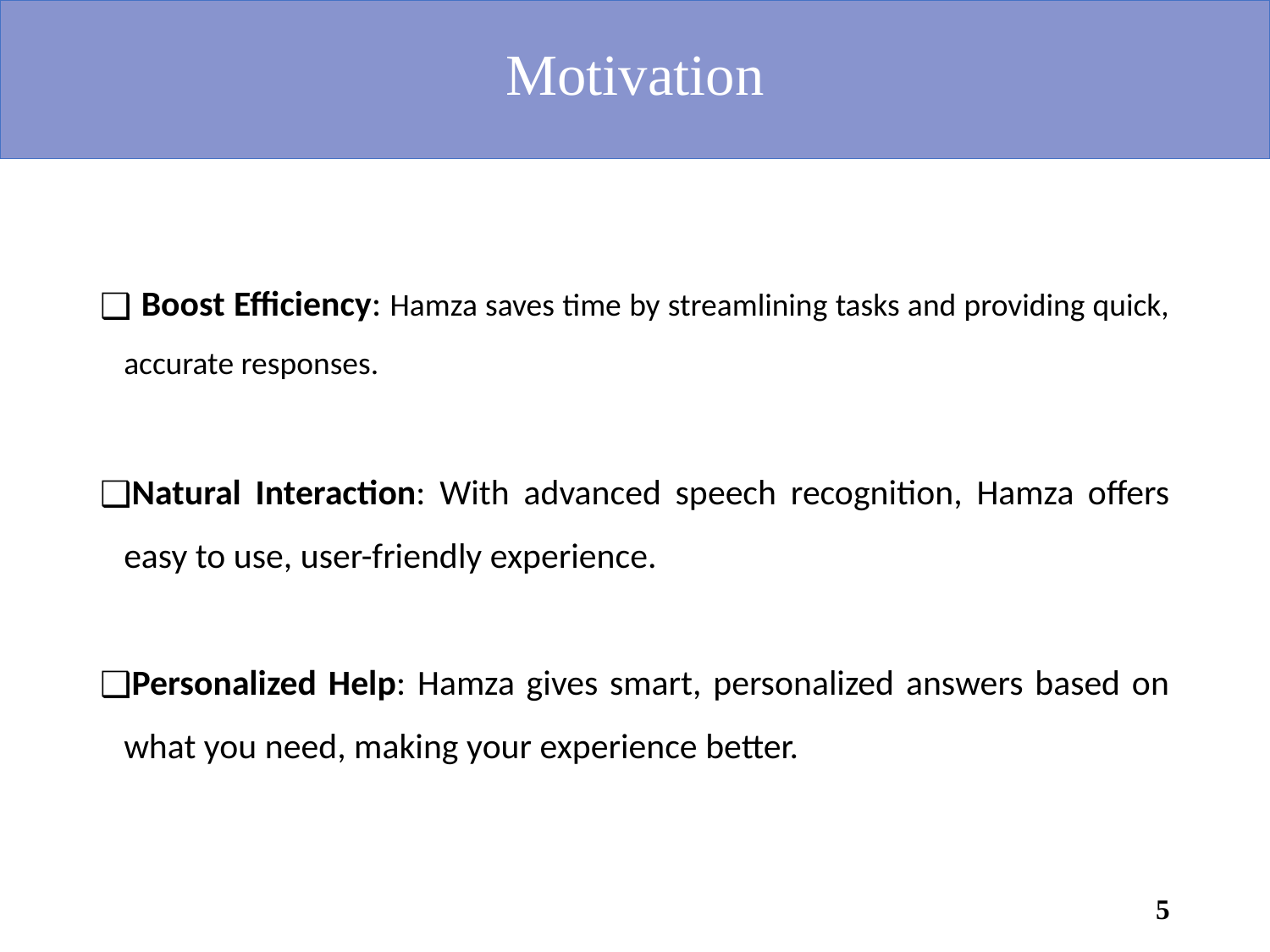

# Motivation
 Boost Efficiency: Hamza saves time by streamlining tasks and providing quick, accurate responses.

Natural Interaction: With advanced speech recognition, Hamza offers easy to use, user-friendly experience.

Personalized Help: Hamza gives smart, personalized answers based on what you need, making your experience better.

5